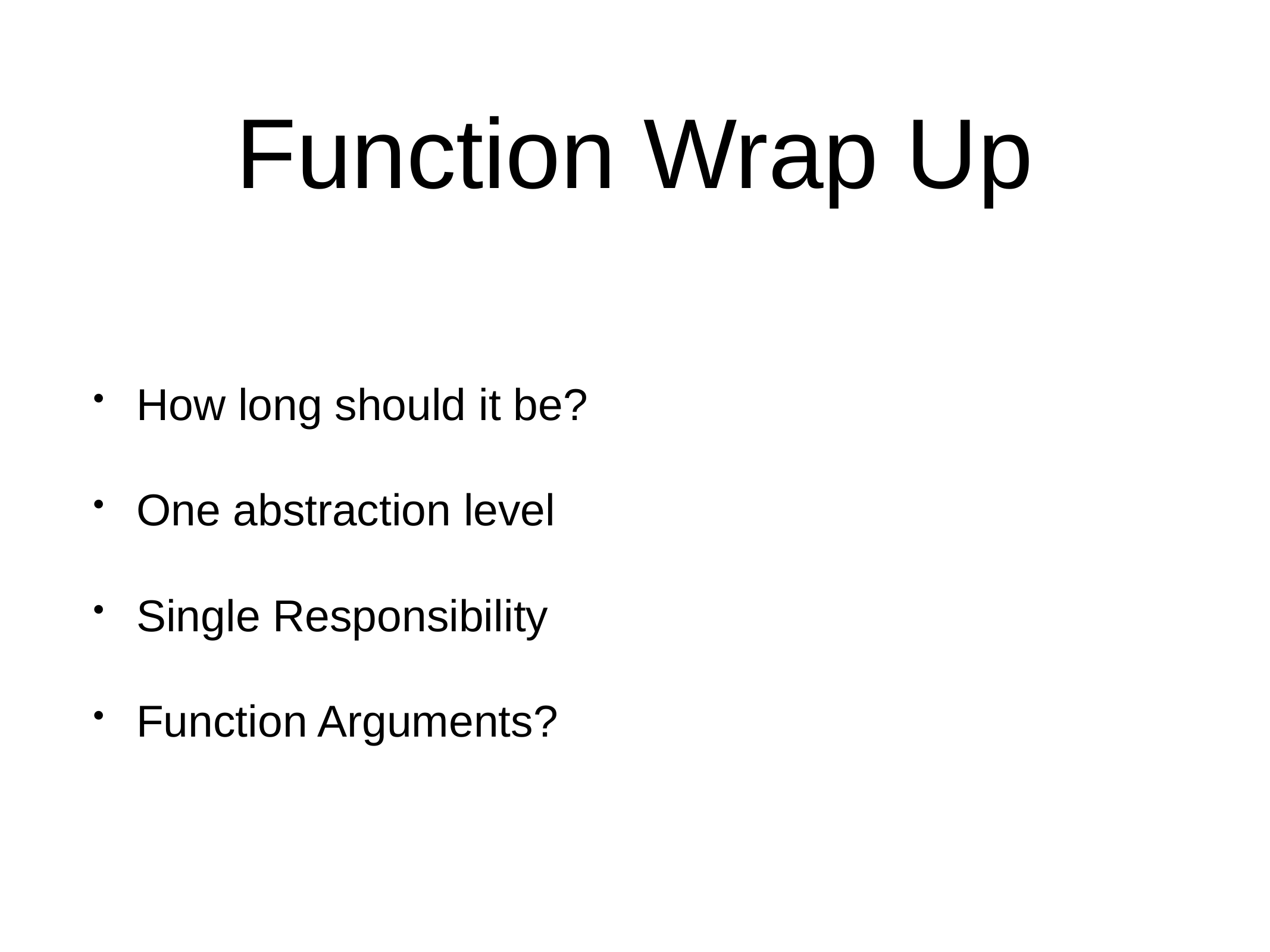

# Function Wrap Up
How long should it be?
One abstraction level
Single Responsibility
Function Arguments?